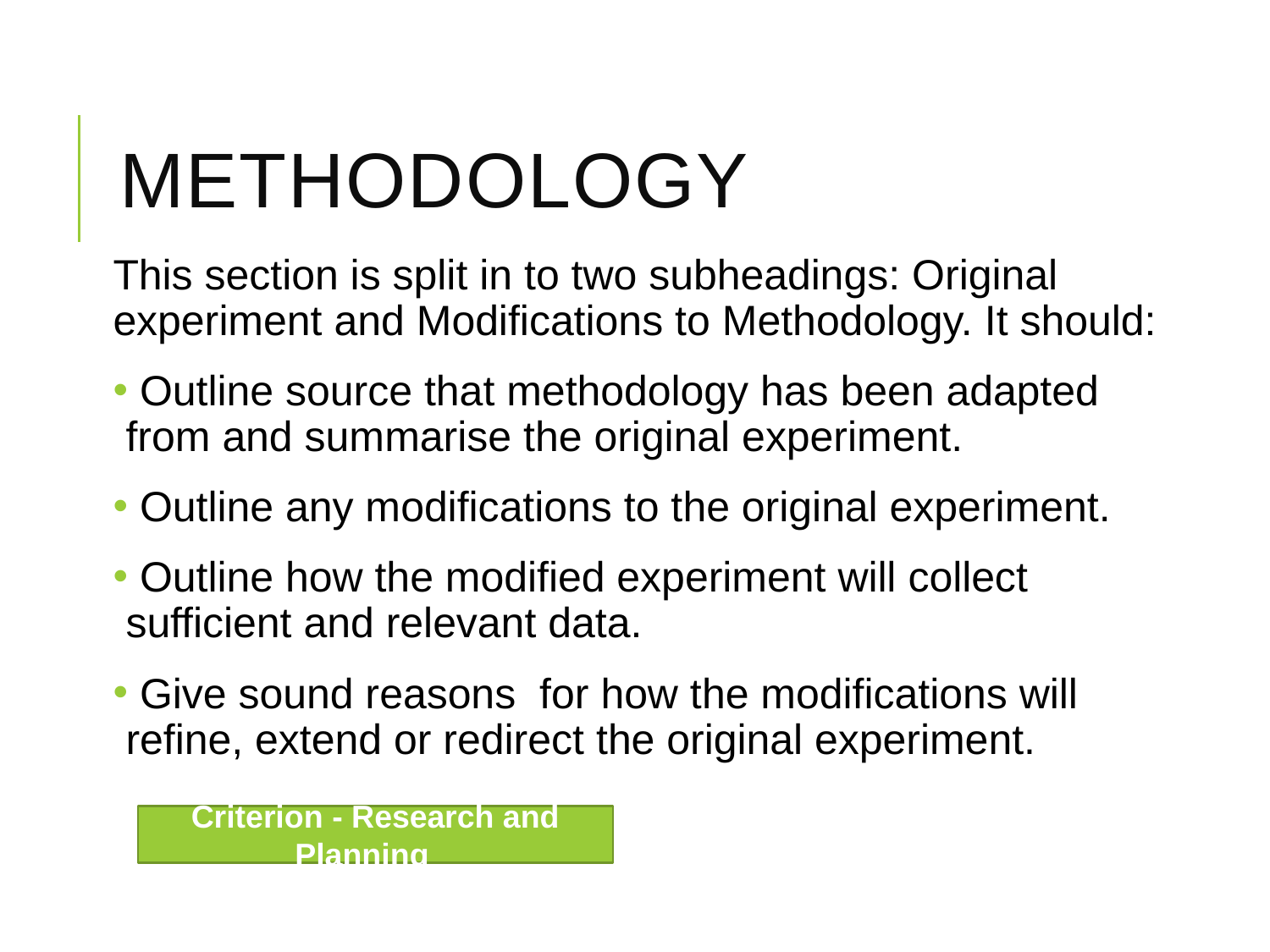

# methodology
This section is split in to two subheadings: Original experiment and Modifications to Methodology. It should:
 Outline source that methodology has been adapted from and summarise the original experiment.
 Outline any modifications to the original experiment.
 Outline how the modified experiment will collect sufficient and relevant data.
 Give sound reasons  for how the modifications will refine, extend or redirect the original experiment.

Criterion - Research and Planning